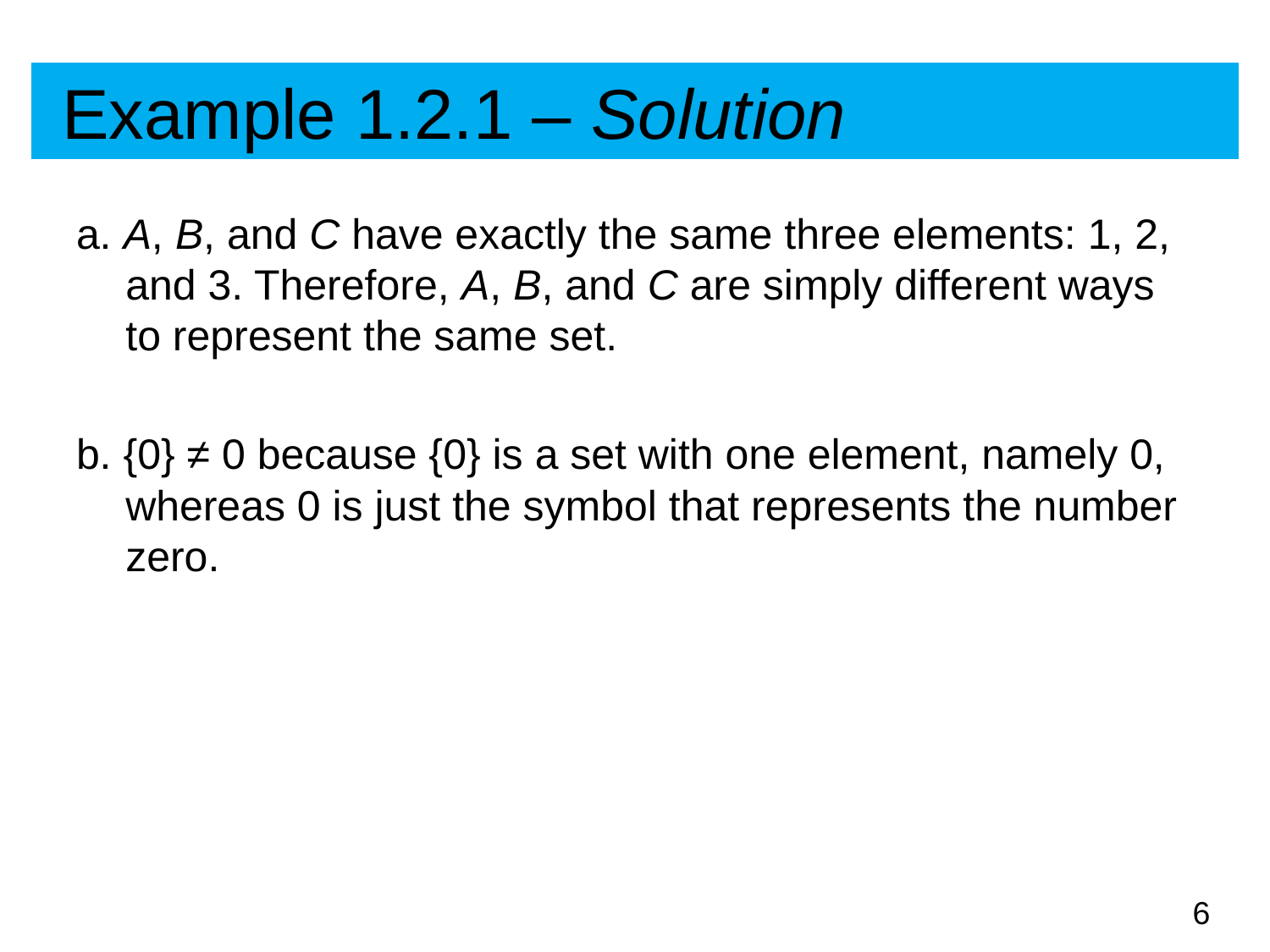

# Example 1.2.1 – Solution
a. A, B, and C have exactly the same three elements: 1, 2, and 3. Therefore, A, B, and C are simply different ways to represent the same set.

b. {0} ≠ 0 because {0} is a set with one element, namely 0, whereas 0 is just the symbol that represents the number zero.